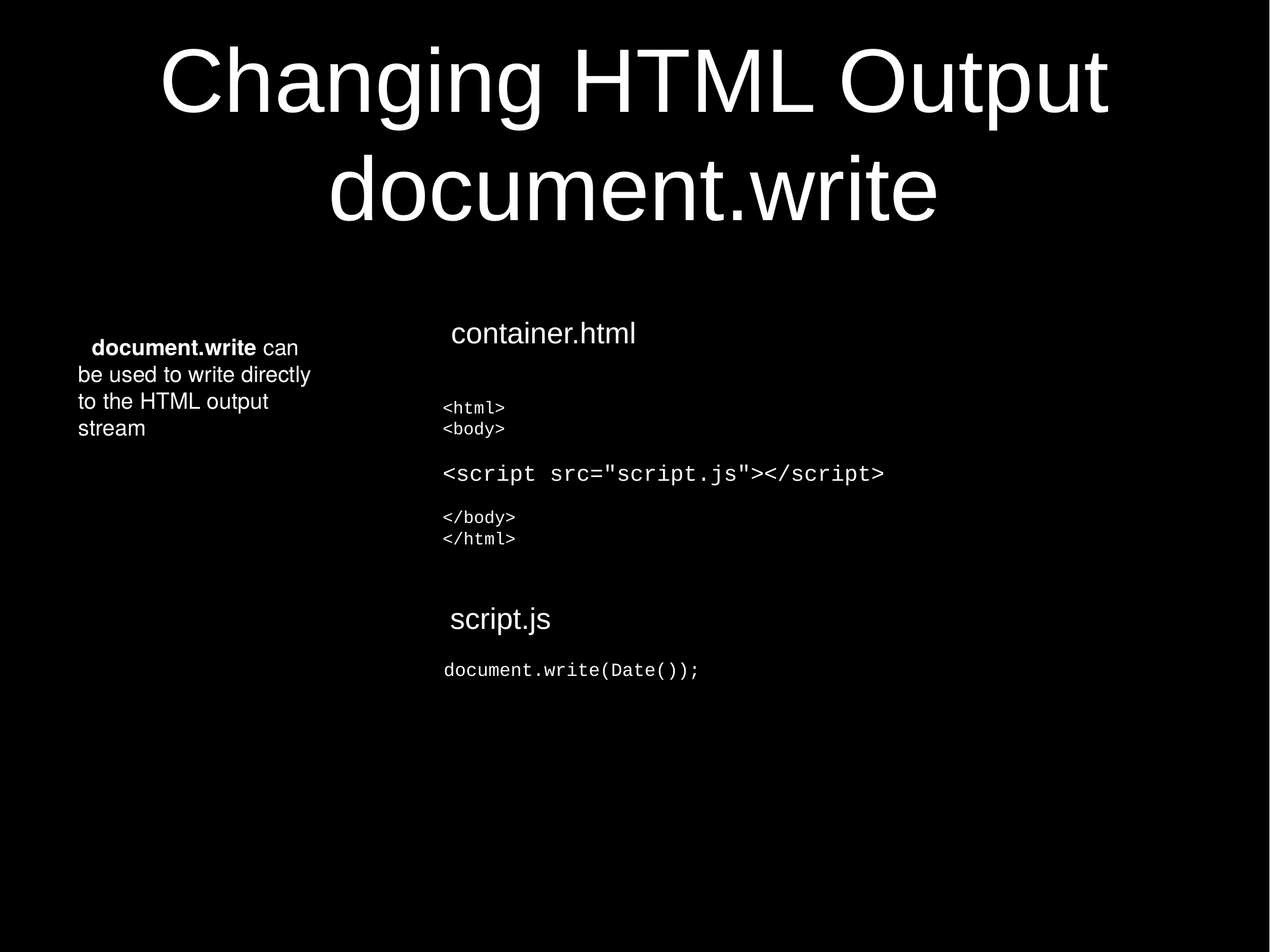

# Changing HTML Output document.write

container.html
	document.write can be used to write directly to the HTML output stream

<html>
<body>

<script src="script.js"></script>

</body>
</html>
script.js

document.write(Date());